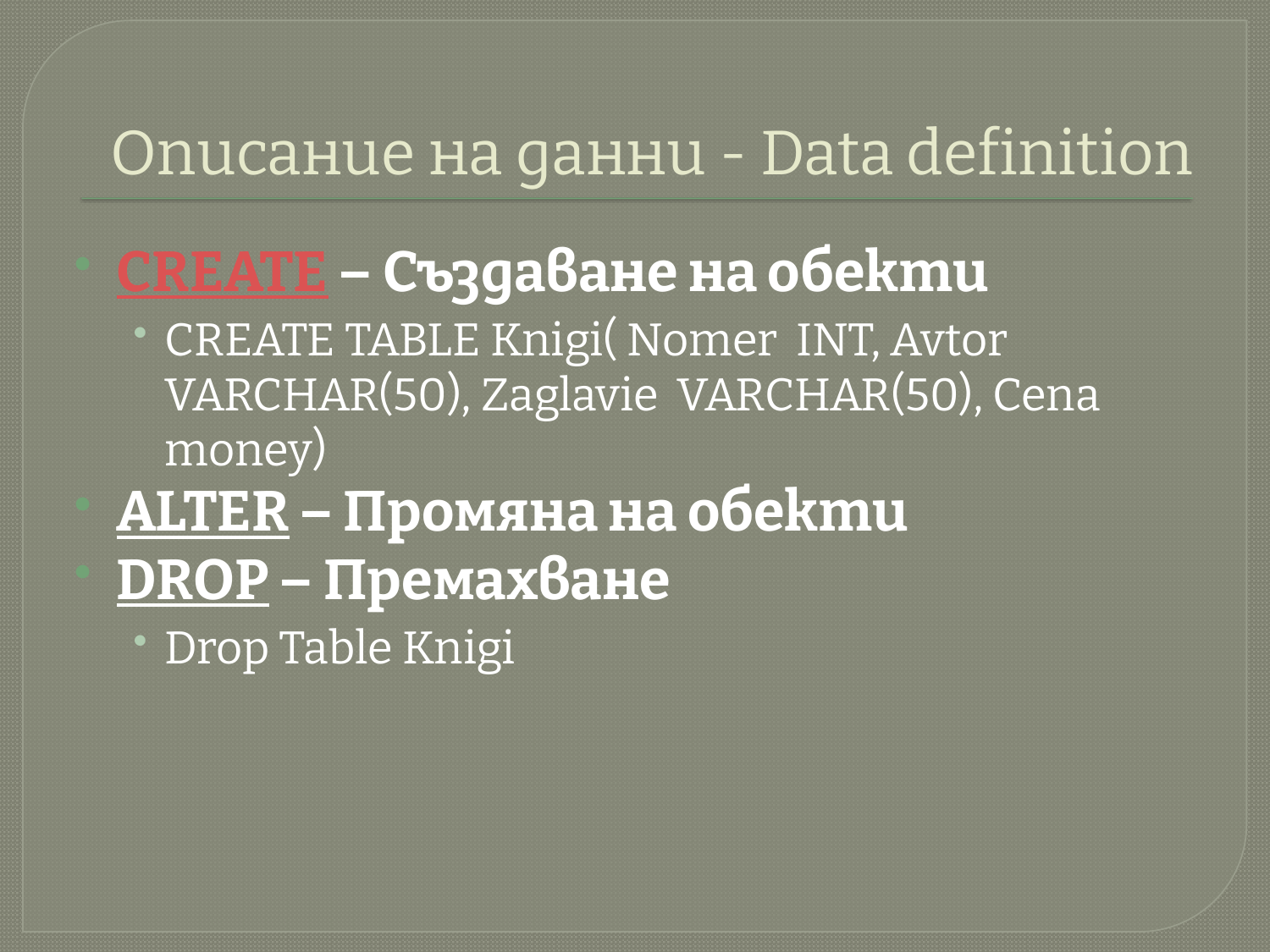

# Описание на данни - Data definition
CREATE – Създаване на обекти
CREATE TABLE Knigi( Nomer  INT, Avtor VARCHAR(50), Zaglavie  VARCHAR(50), Cena money)
ALTER – Промяна на обекти
DROP – Премахване
Drop Table Knigi